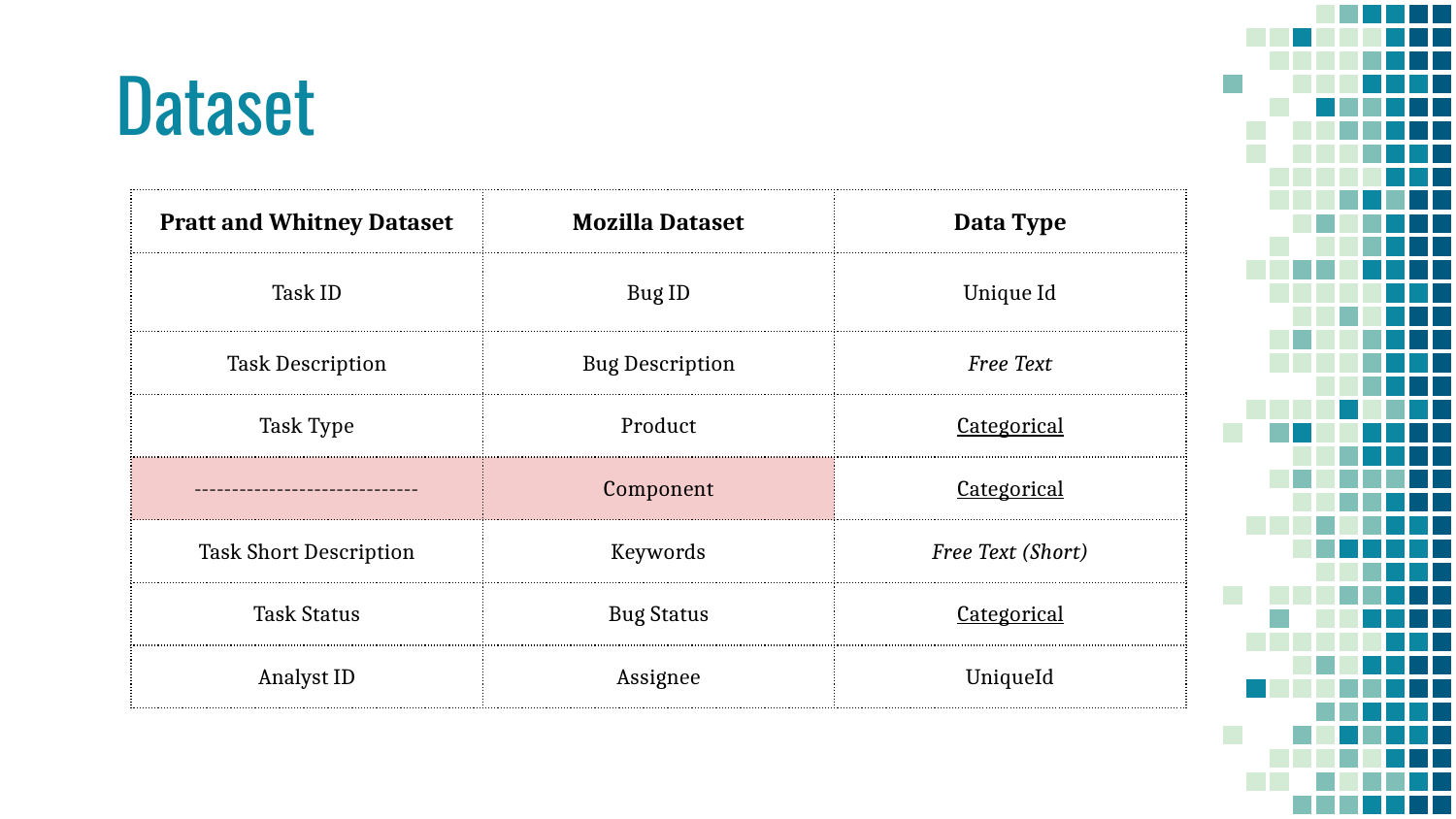

# Dataset
| Pratt and Whitney Dataset | Mozilla Dataset | Data Type |
| --- | --- | --- |
| Task ID | Bug ID | Unique Id |
| Task Description | Bug Description | Free Text |
| Task Type | Product | Categorical |
| ------------------------------ | Component | Categorical |
| Task Short Description | Keywords | Free Text (Short) |
| Task Status | Bug Status | Categorical |
| Analyst ID | Assignee | UniqueId |